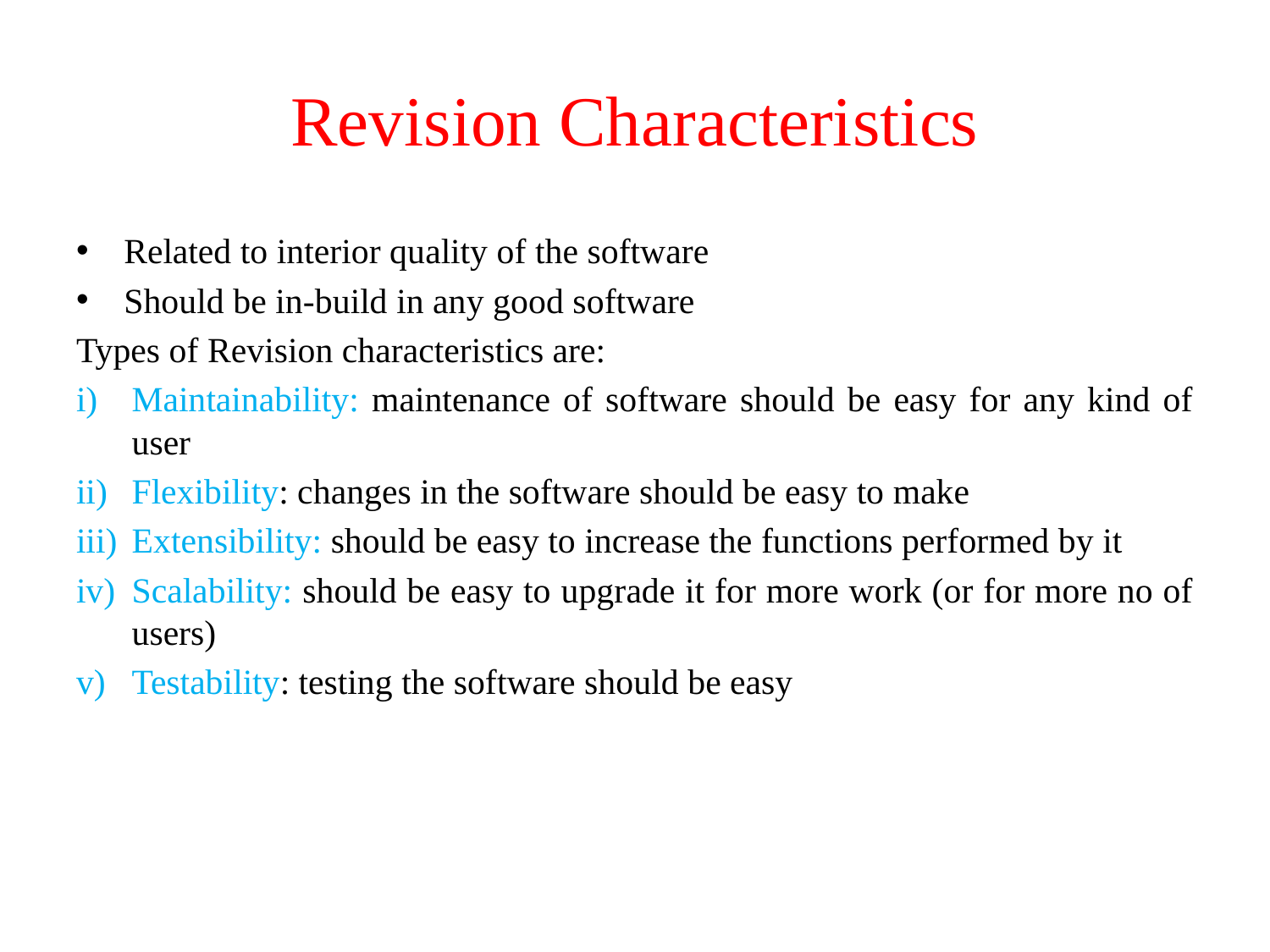

# Revision Characteristics
Related to interior quality of the software
Should be in-build in any good software
Types of Revision characteristics are:
Maintainability: maintenance of software should be easy for any kind of user
Flexibility: changes in the software should be easy to make
Extensibility: should be easy to increase the functions performed by it
Scalability: should be easy to upgrade it for more work (or for more no of users)
Testability: testing the software should be easy